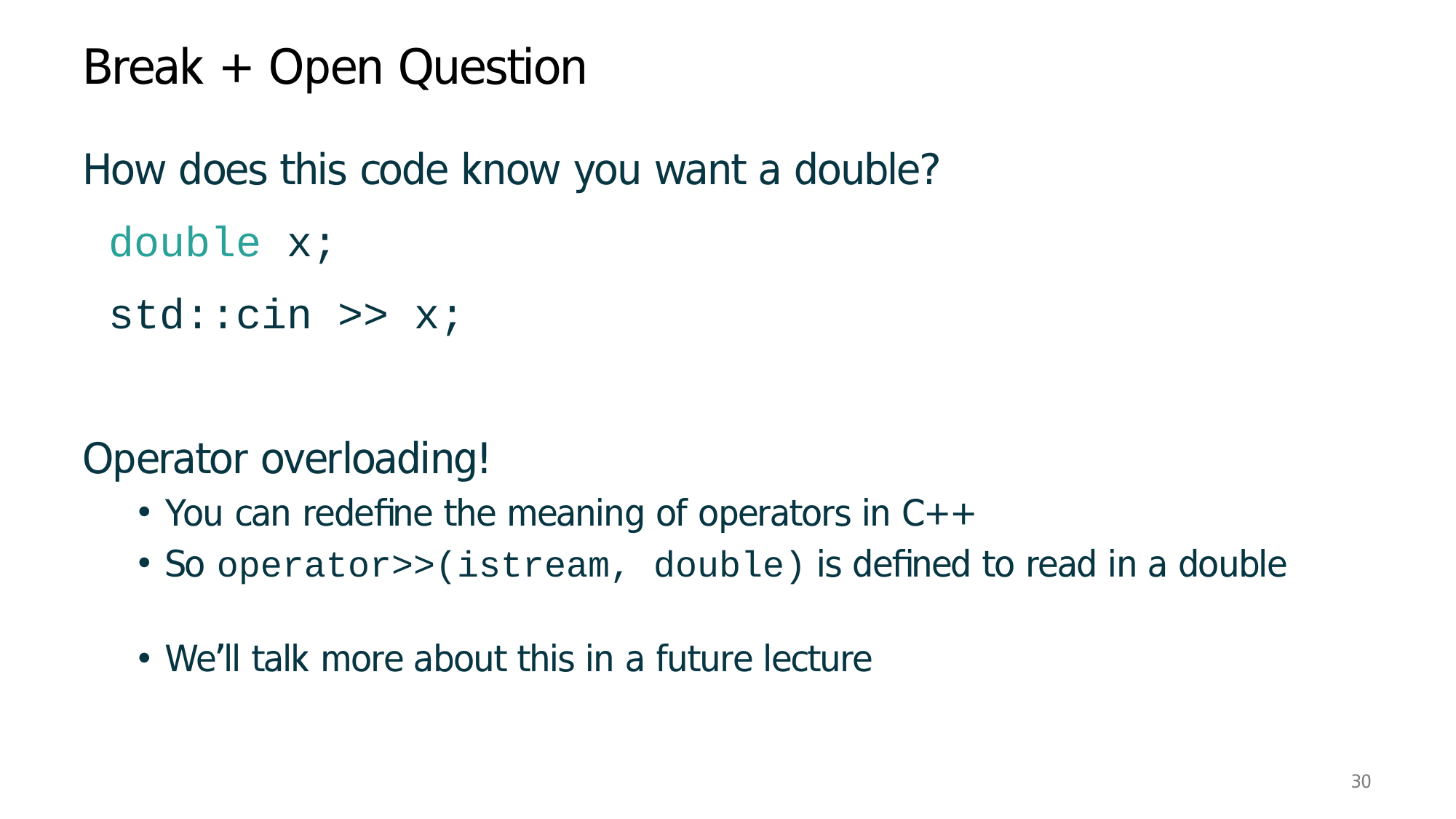

# Break + Open Question
How does this code know you want a double?
 double x;
 std::cin >> x;

Operator overloading!
You can redefine the meaning of operators in C++
So operator>>(istream, double) is defined to read in a double
We’ll talk more about this in a future lecture

30